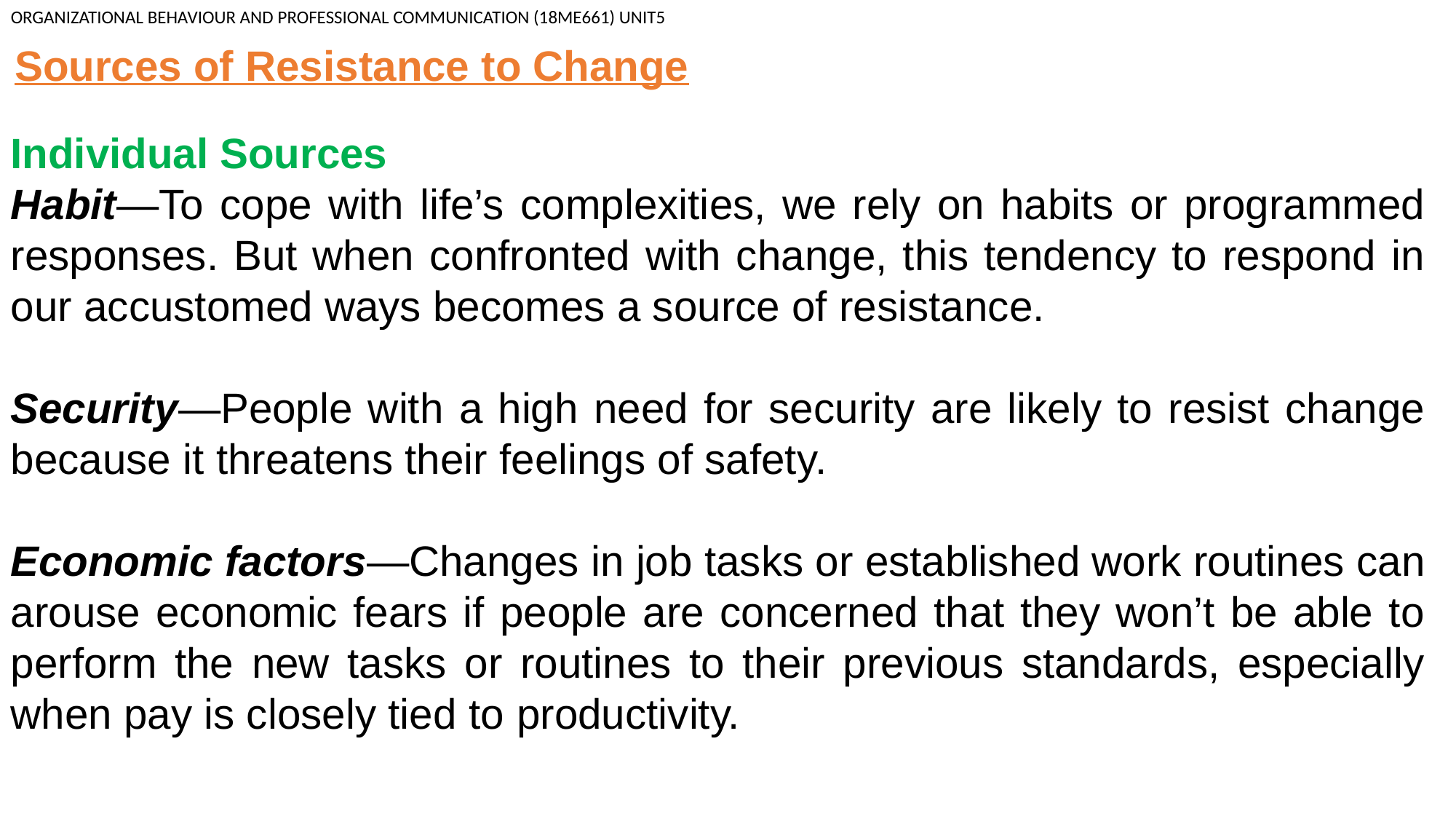

ORGANIZATIONAL BEHAVIOUR AND PROFESSIONAL COMMUNICATION (18ME661) UNIT5
Sources of Resistance to Change
Individual Sources
Habit—To cope with life’s complexities, we rely on habits or programmed responses. But when confronted with change, this tendency to respond in our accustomed ways becomes a source of resistance.

Security—People with a high need for security are likely to resist change because it threatens their feelings of safety.

Economic factors—Changes in job tasks or established work routines can arouse economic fears if people are concerned that they won’t be able to perform the new tasks or routines to their previous standards, especially when pay is closely tied to productivity.